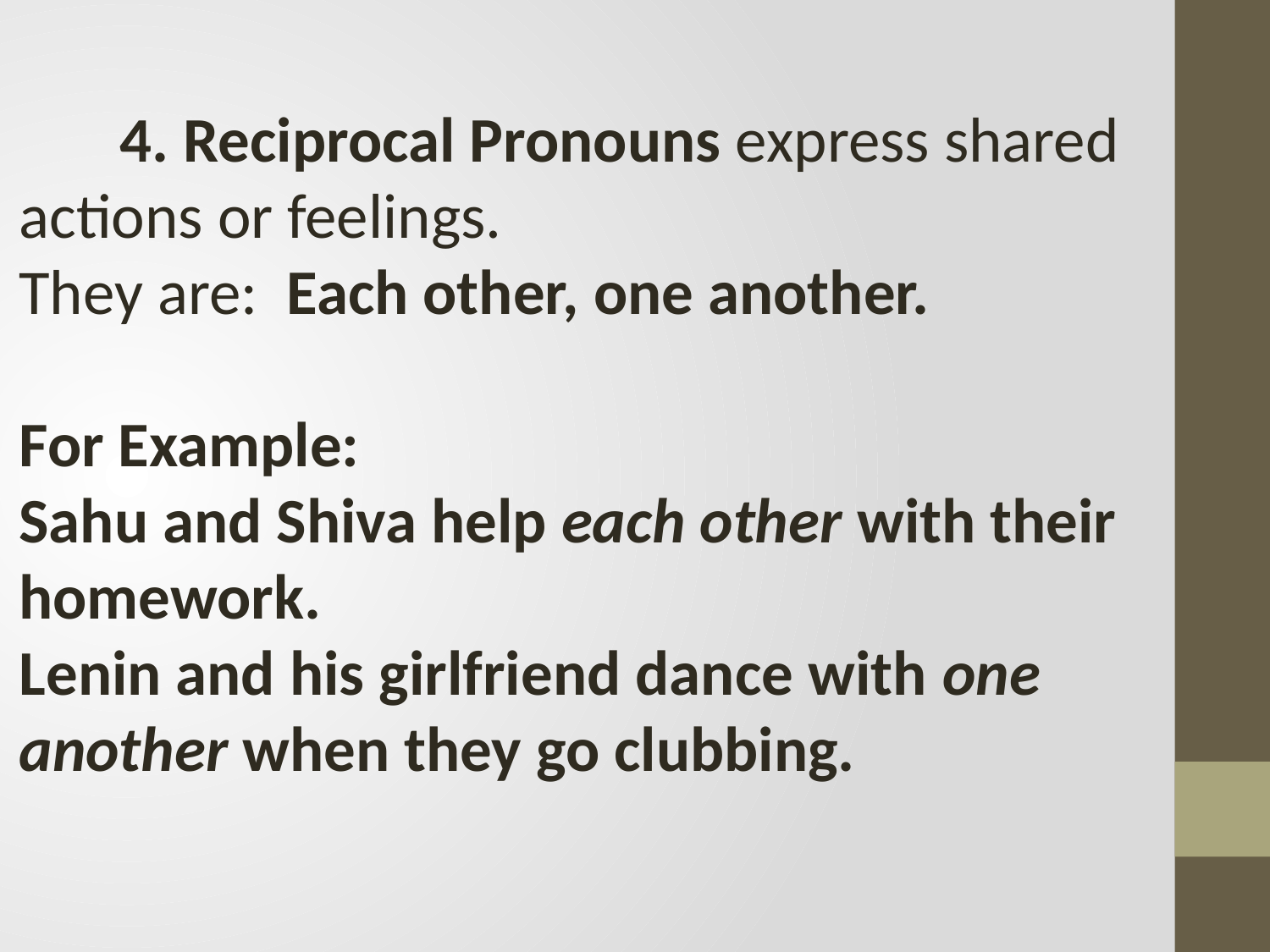

4. Reciprocal Pronouns express shared actions or feelings.
They are:  Each other, one another.

For Example:
Sahu and Shiva help each other with their homework.
Lenin and his girlfriend dance with one another when they go clubbing.